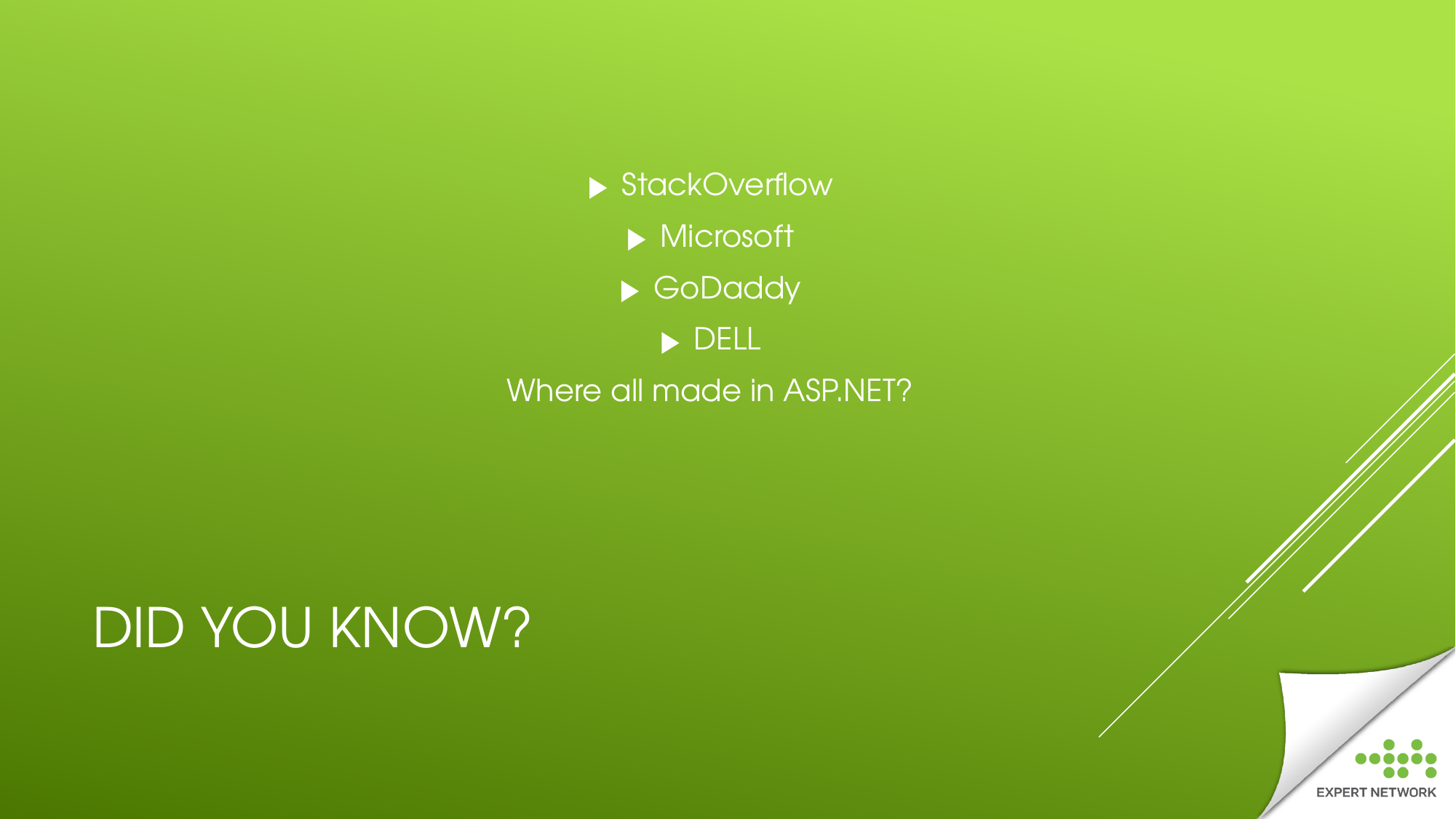

StackOverflow
Microsoft
GoDaddy
DELL
Where all made in ASP.NET?
# DID YOU KNOW?